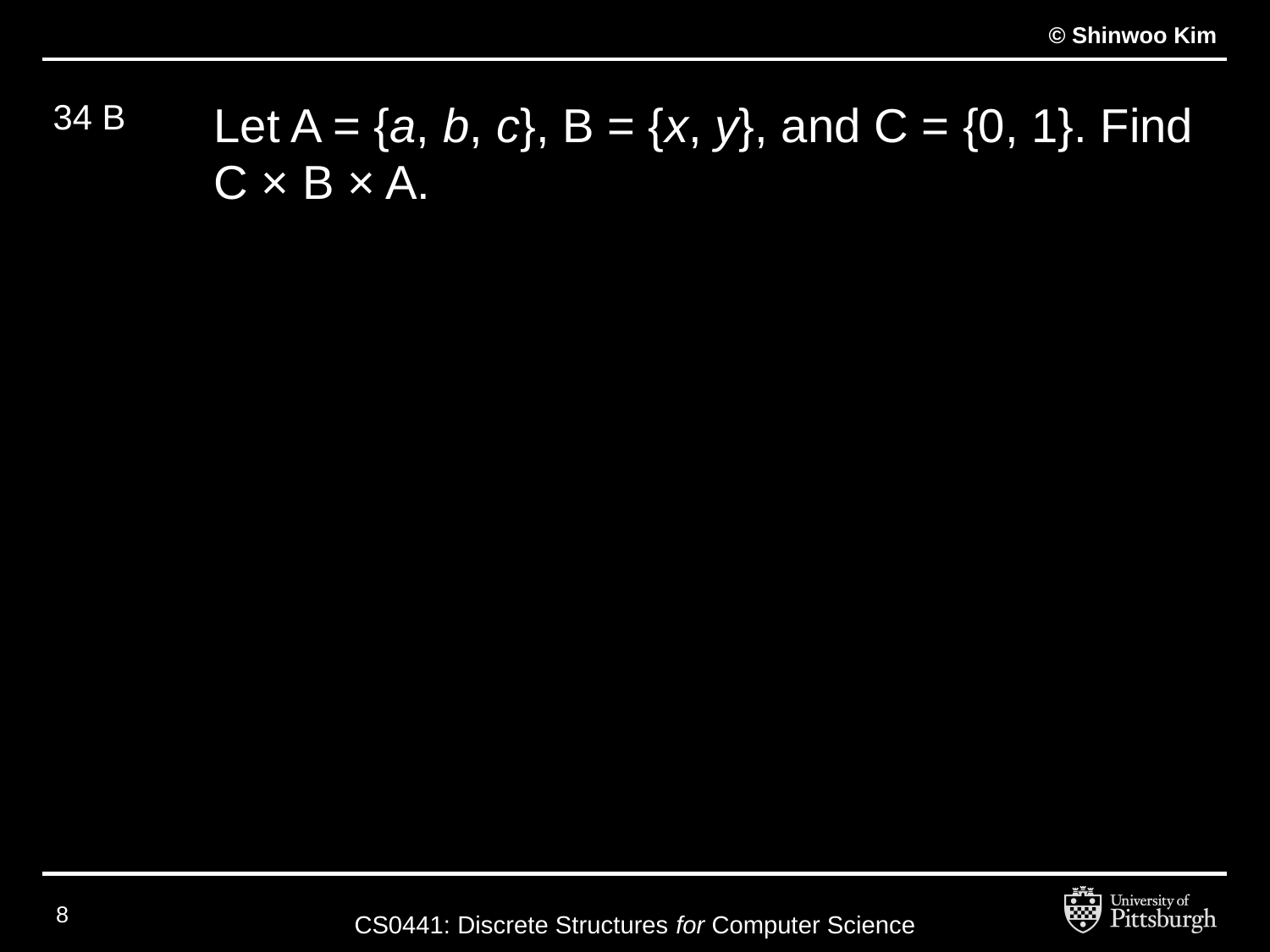

# 34 B
Let A = {a, b, c}, B = {x, y}, and C = {0, 1}. Find C × B × A.
8